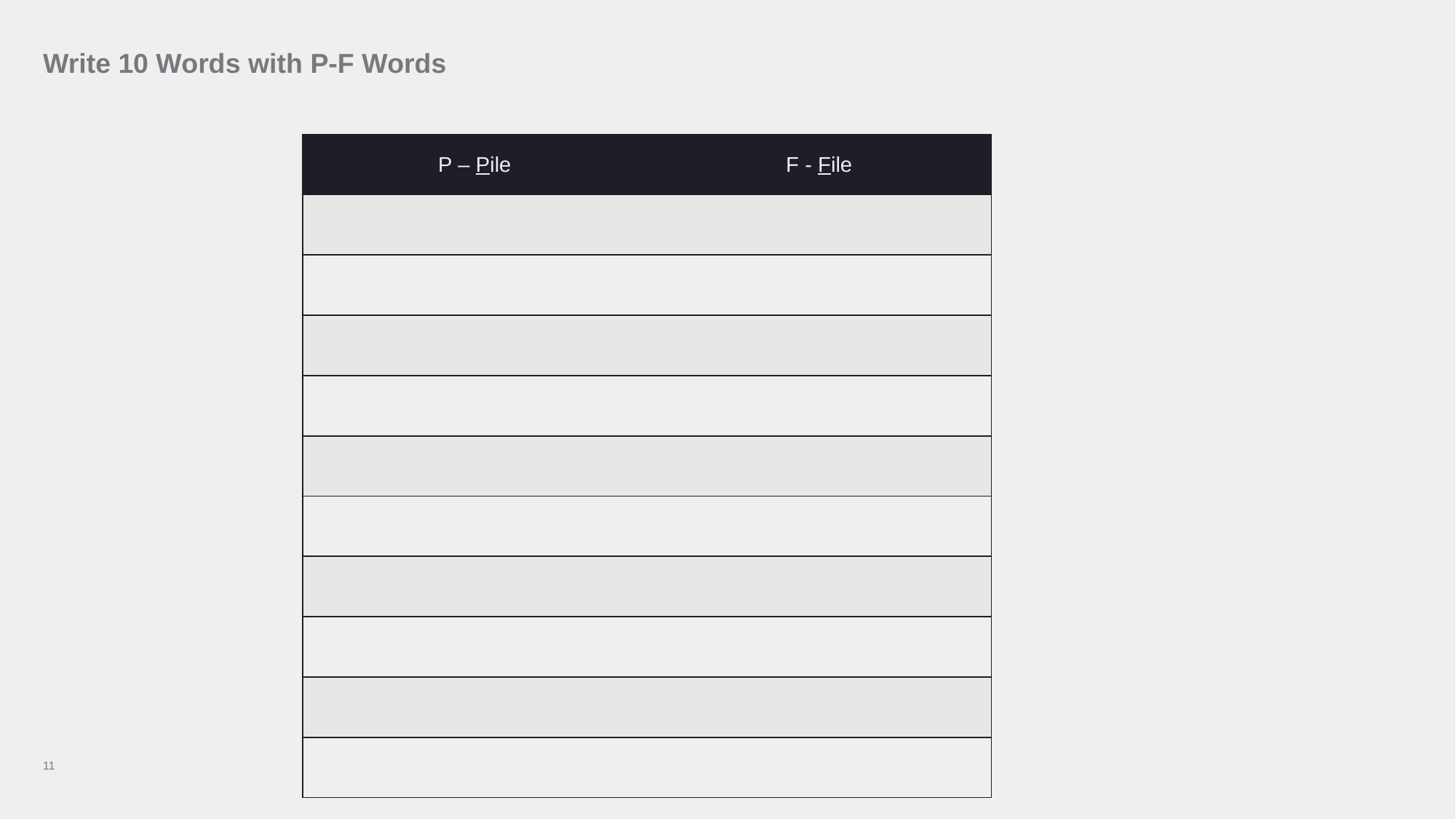

# Write 10 Words with P-F Words
| P – Pile | F - File |
| --- | --- |
|  |  |
|  |  |
|  |  |
|  |  |
|  |  |
|  |  |
|  |  |
|  |  |
|  |  |
|  |  |

11